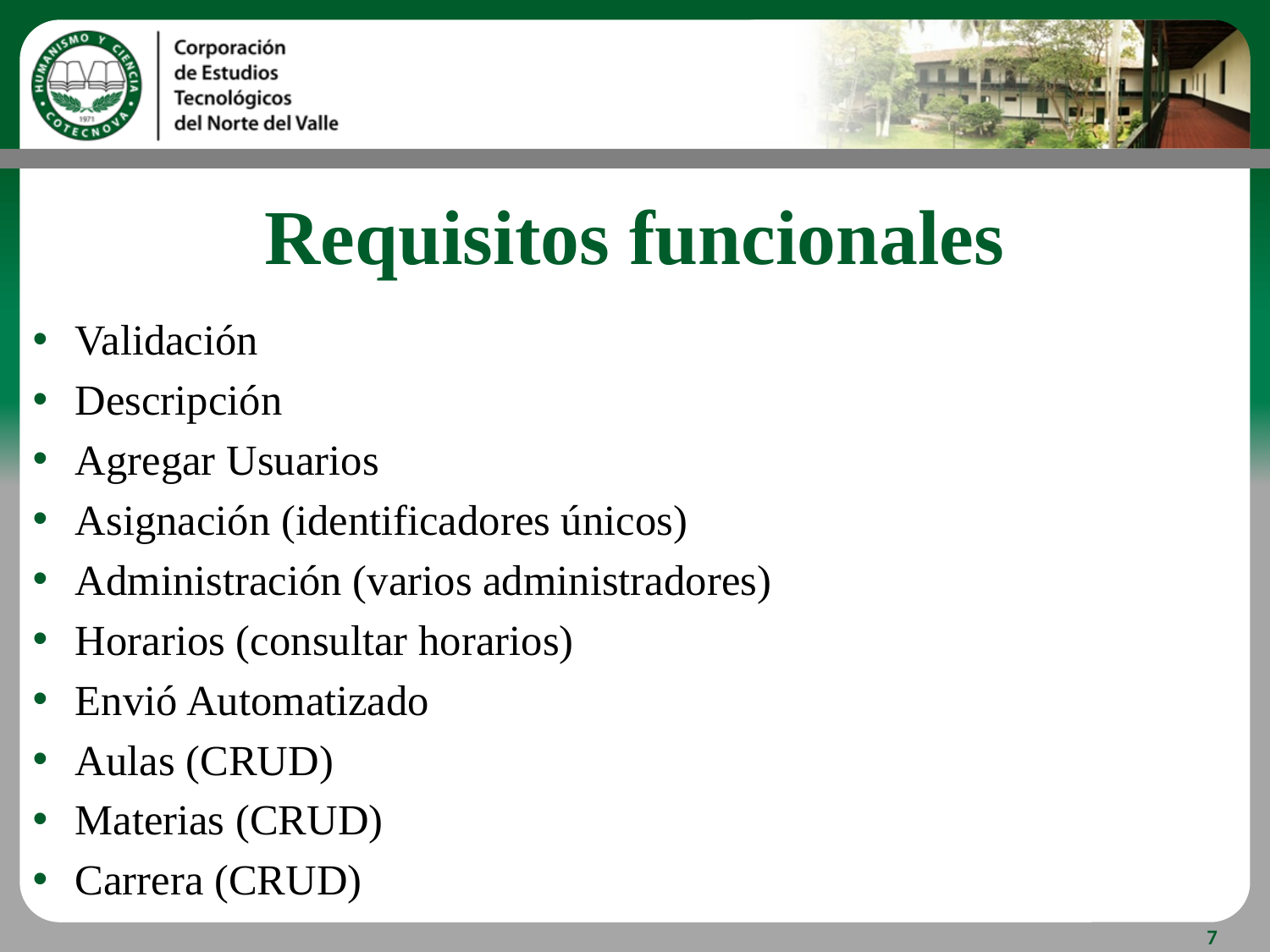

# Requisitos funcionales
Validación
Descripción
Agregar Usuarios
Asignación (identificadores únicos)
Administración (varios administradores)
Horarios (consultar horarios)
Envió Automatizado
Aulas (CRUD)
Materias (CRUD)
Carrera (CRUD)

7